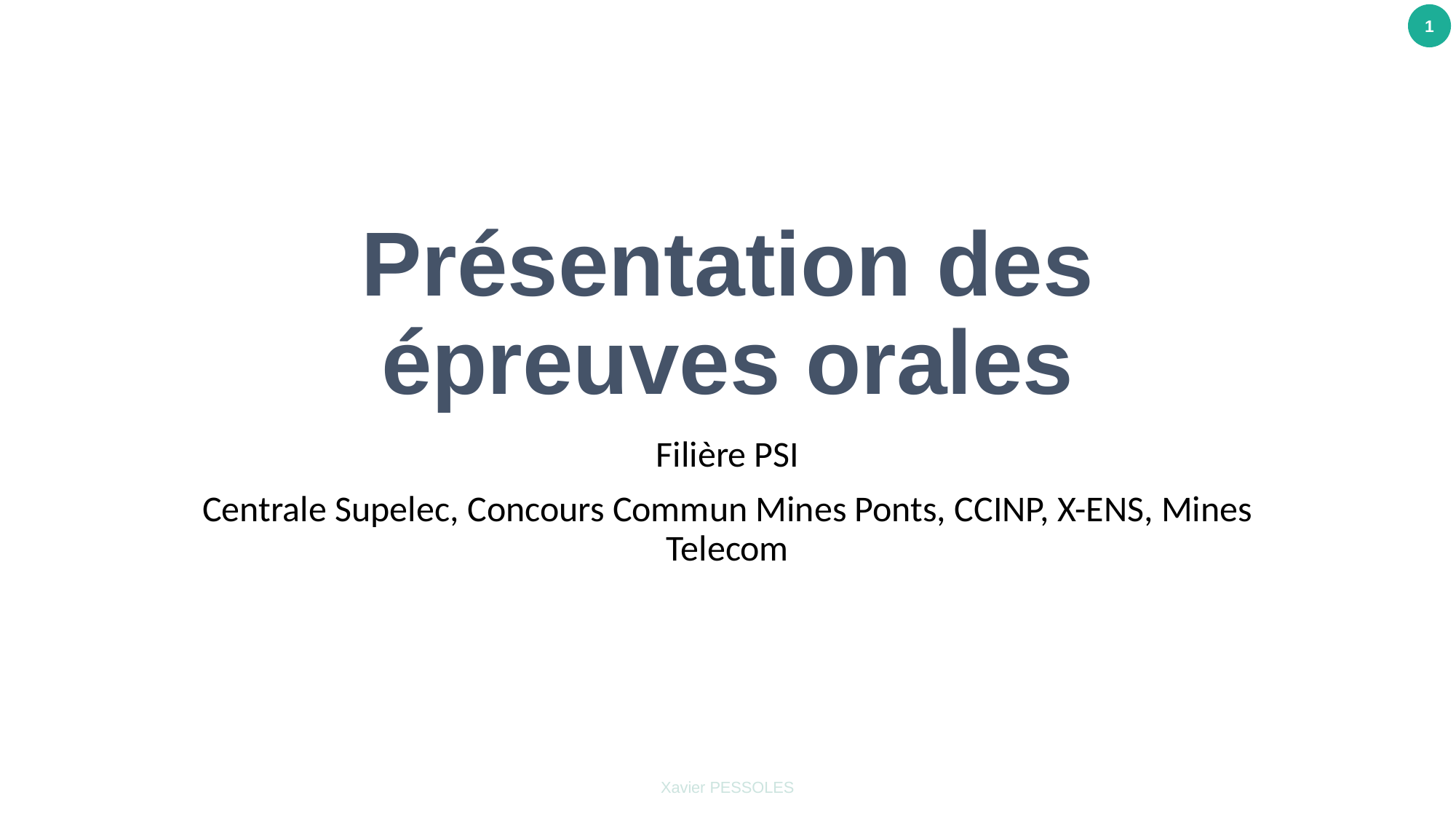

# Présentation des épreuves orales
Filière PSI
Centrale Supelec, Concours Commun Mines Ponts, CCINP, X-ENS, Mines Telecom
Xavier PESSOLES